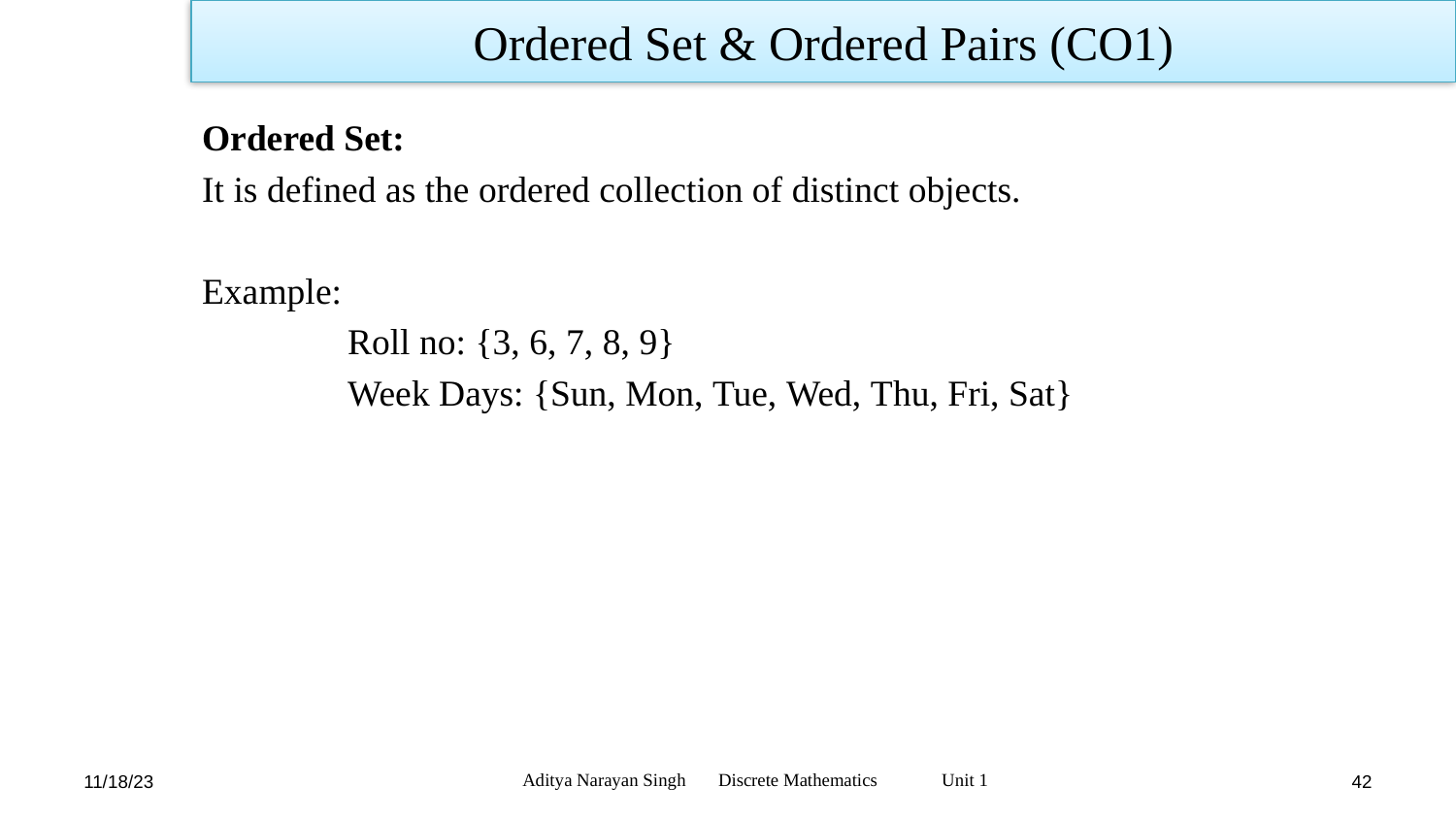

Ordered Set & Ordered Pairs (CO1)
Ordered Set:
It is defined as the ordered collection of distinct objects.

Example:
	Roll no: {3, 6, 7, 8, 9}
	Week Days: {Sun, Mon, Tue, Wed, Thu, Fri, Sat}

Aditya Narayan Singh       Discrete Mathematics              Unit 1
11/18/23
42